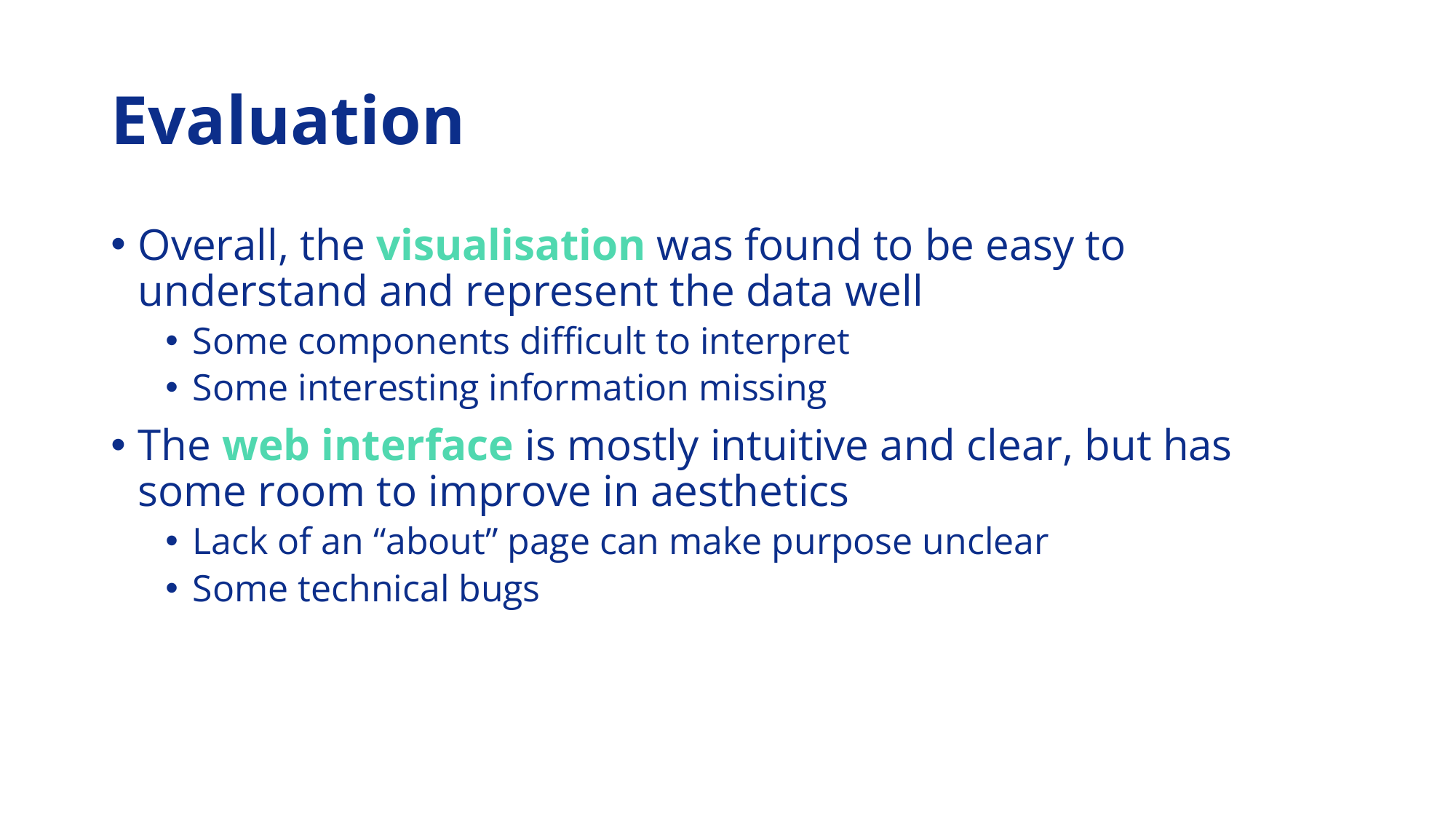

# Evaluation
Overall, the visualisation was found to be easy to understand and represent the data well
Some components difficult to interpret
Some interesting information missing
The web interface is mostly intuitive and clear, but has some room to improve in aesthetics
Lack of an “about” page can make purpose unclear
Some technical bugs